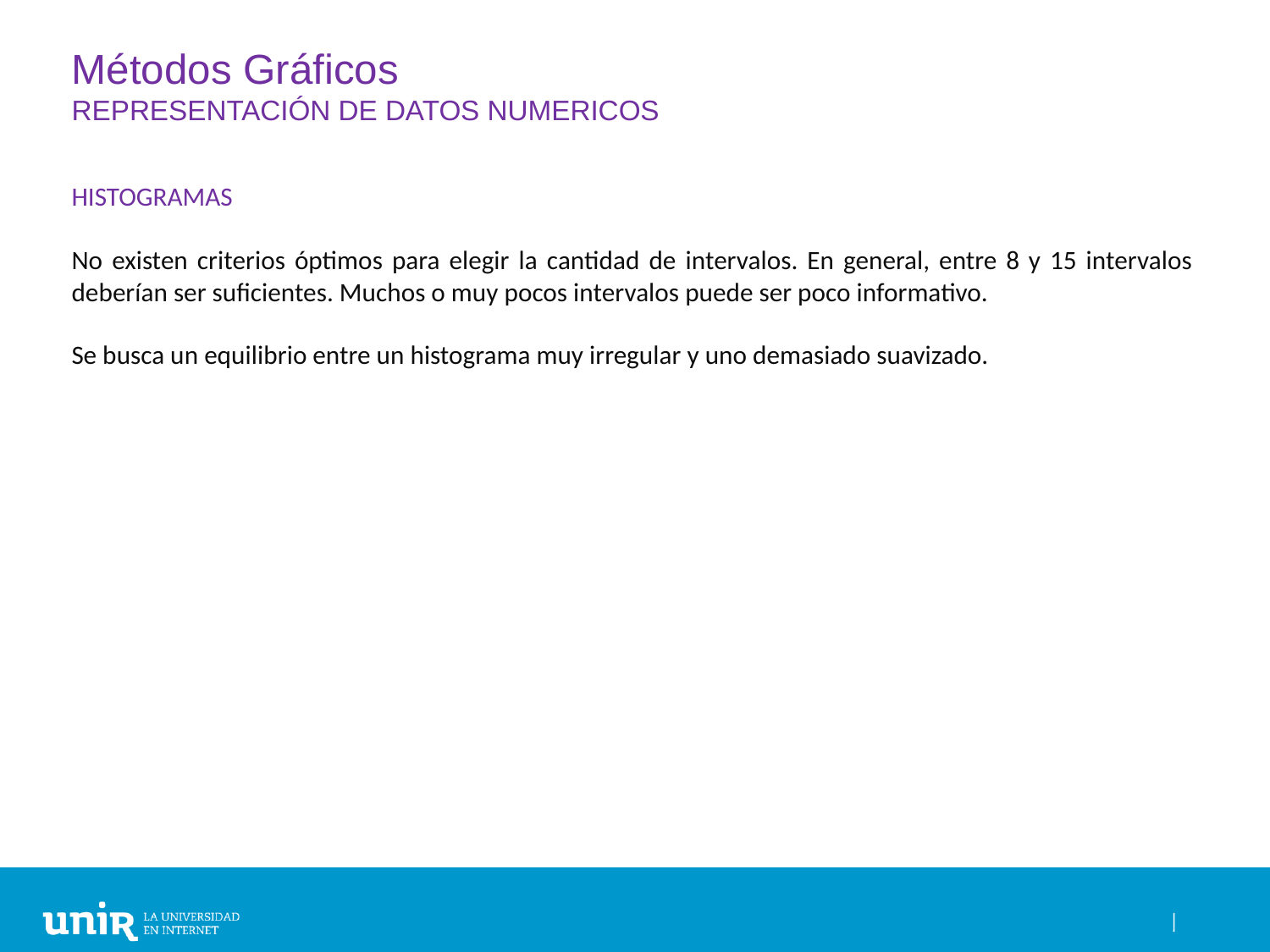

# Métodos Gráficos REPRESENTACIÓN DE DATOS NUMERICOS

HISTOGRAMAS

No existen criterios óptimos para elegir la cantidad de intervalos. En general, entre 8 y 15 intervalos deberían ser suficientes. Muchos o muy pocos intervalos puede ser poco informativo.

Se busca un equilibrio entre un histograma muy irregular y uno demasiado suavizado.